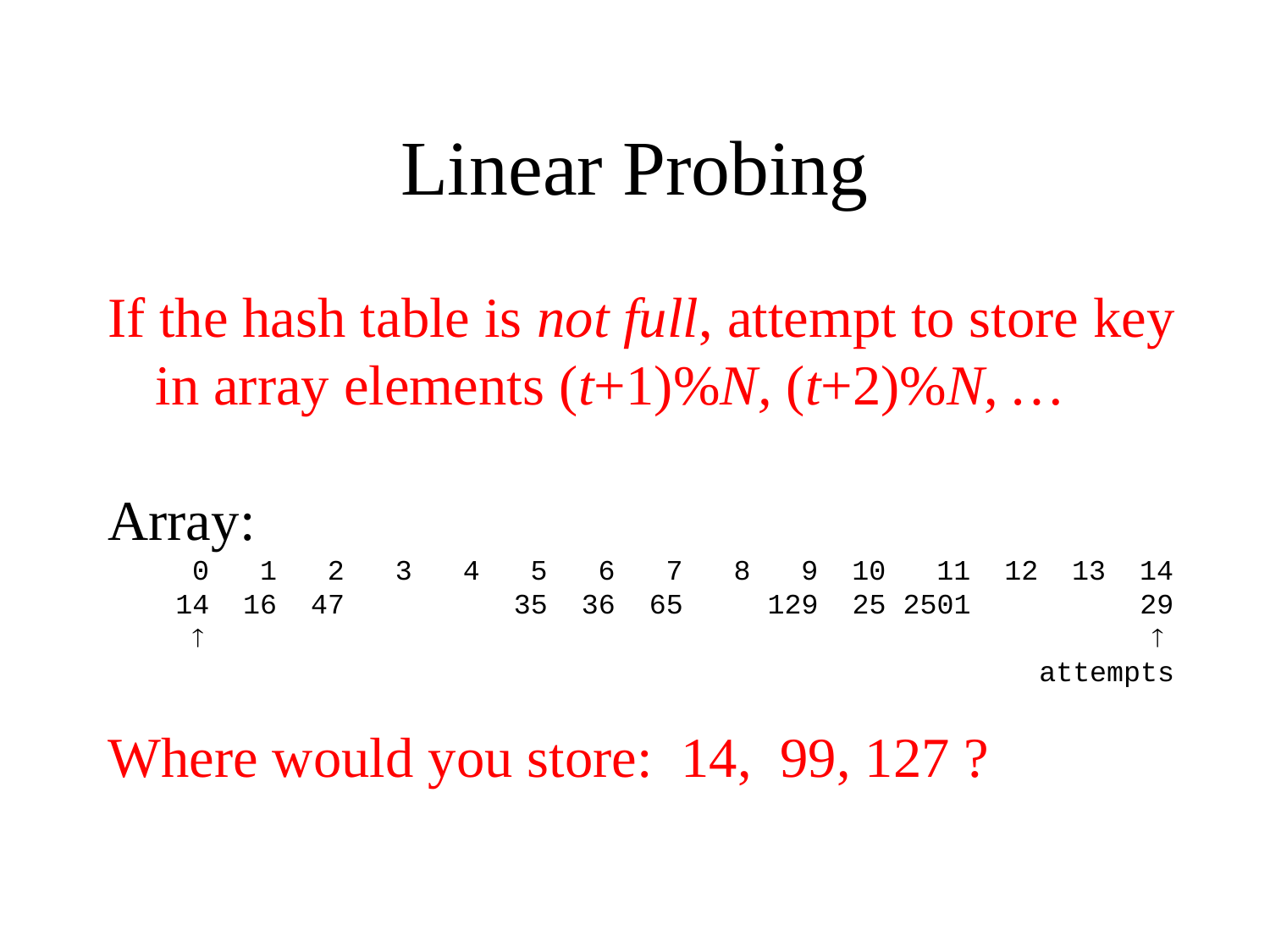

Linear Probing
If the hash table is not full, attempt to store key in array elements (t+1)%N, (t+2)%N, …

Array:
     0   1   2   3   4   5   6   7   8   9  10   11  12  13  14
    14  16  47          35  36  65     129  25 2501          29
     ↑                                                        ↑
                                                       attempts

Where would you store:  14,  99, 127 ?